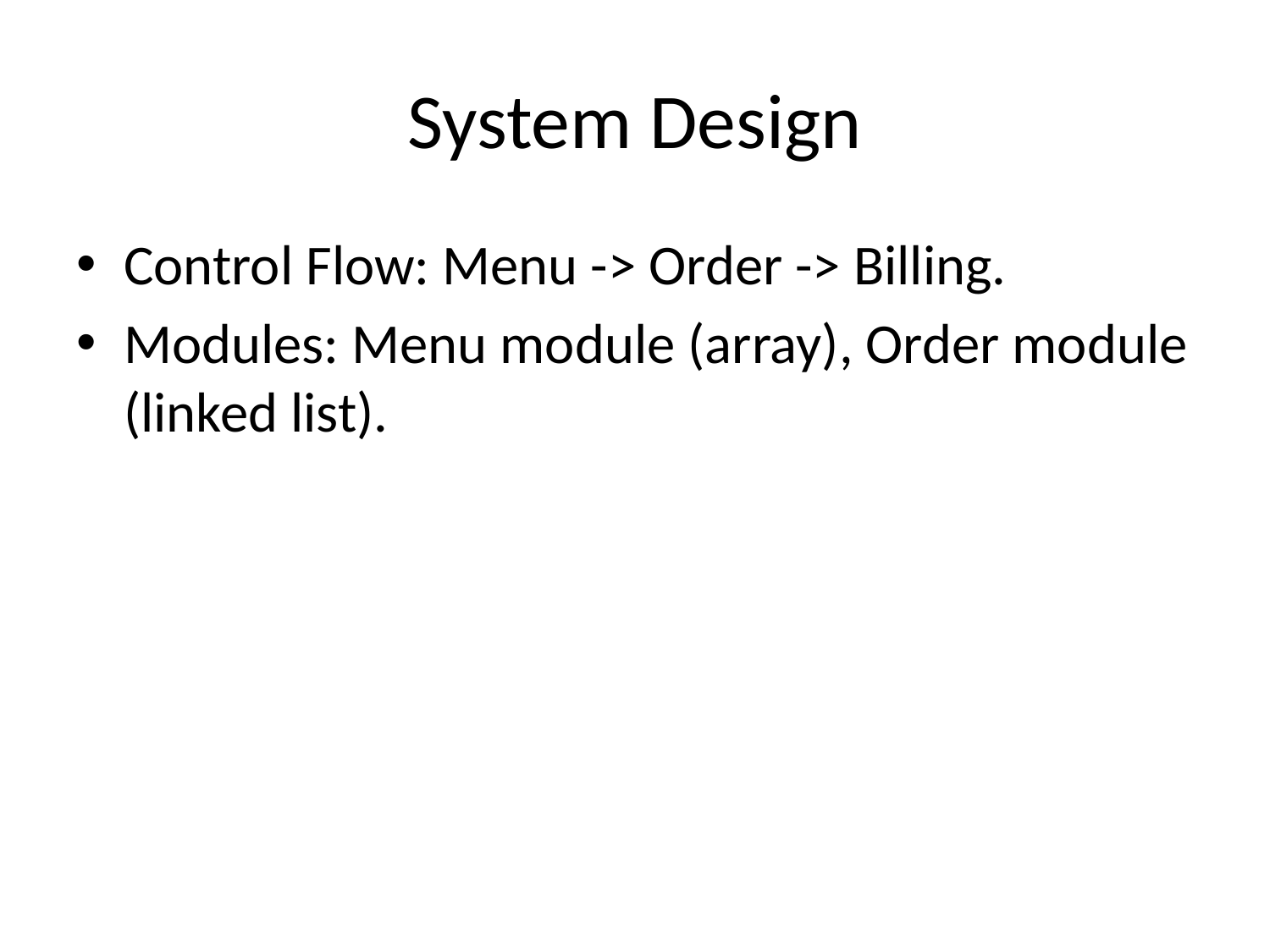

# System Design
Control Flow: Menu -> Order -> Billing.
Modules: Menu module (array), Order module (linked list).